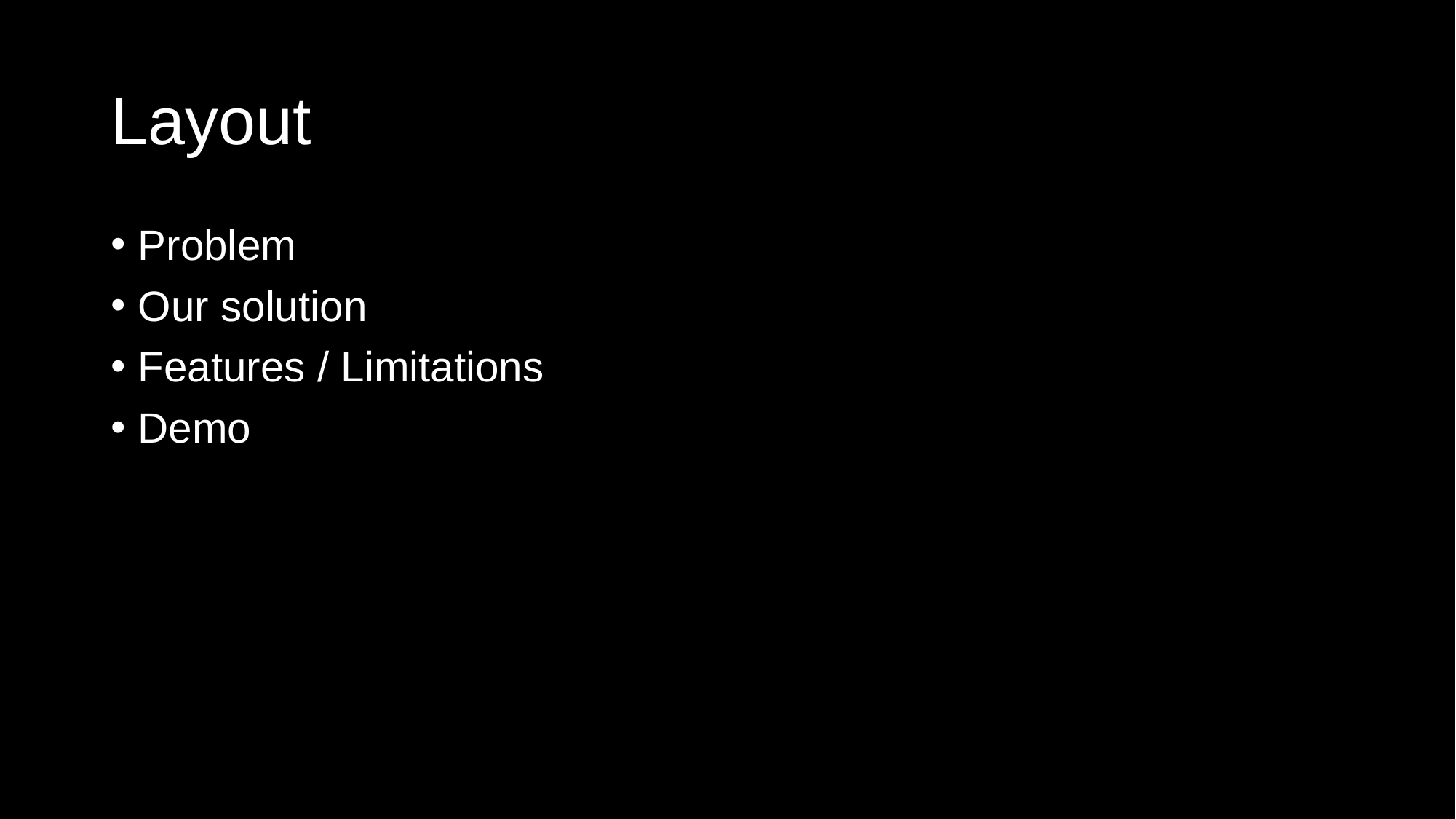

# Layout
Problem
Our solution
Features / Limitations
Demo